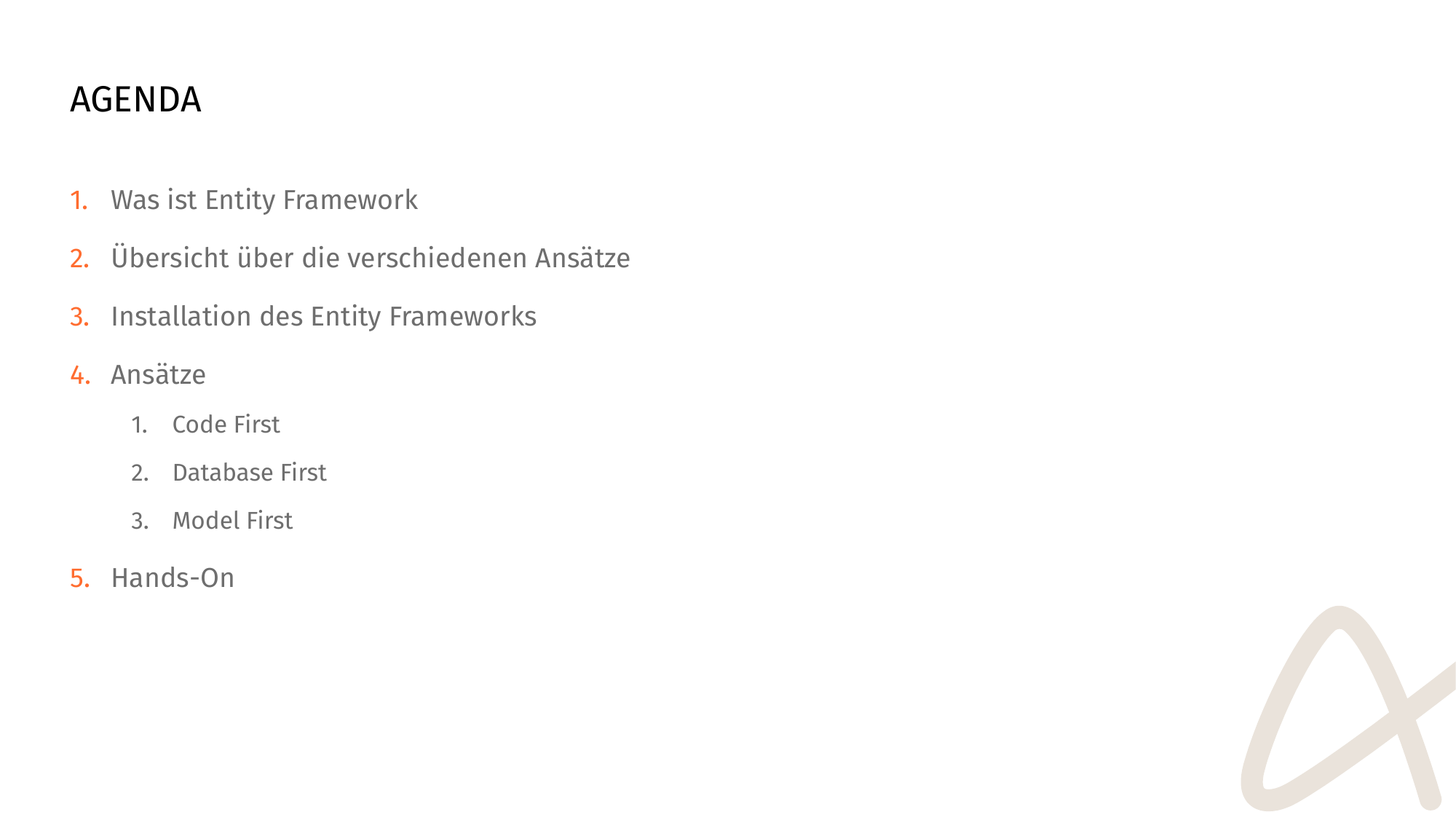

# Agenda
Was ist Entity Framework
Übersicht über die verschiedenen Ansätze
Installation des Entity Frameworks
Ansätze
Code First
Database First
Model First
Hands-On